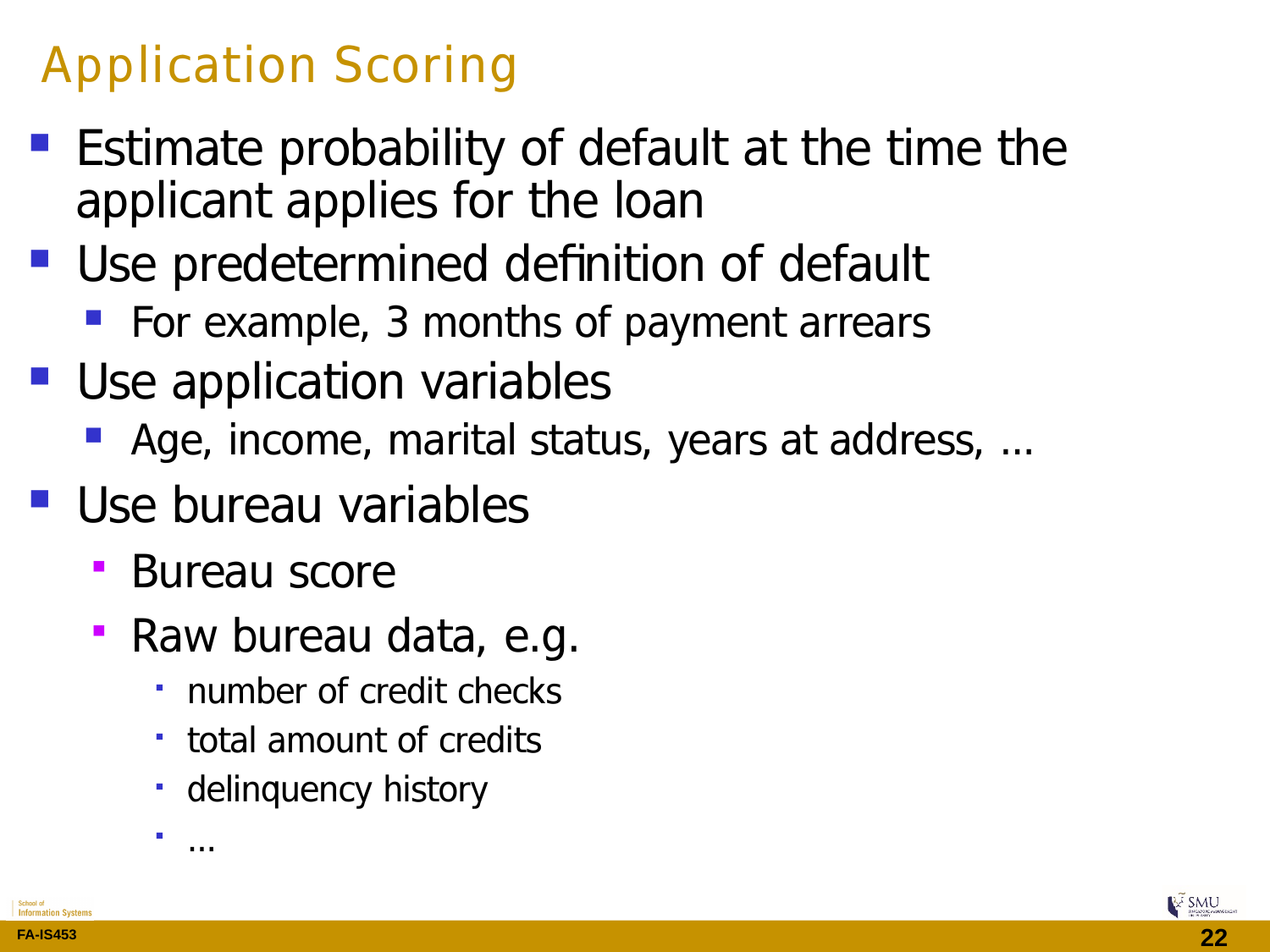

# Application Scoring
Estimate probability of default at the time the applicant applies for the loan
Use predetermined definition of default
For example, 3 months of payment arrears
Use application variables
Age, income, marital status, years at address, …
Use bureau variables
Bureau score
Raw bureau data, e.g.
number of credit checks
total amount of credits
delinquency history
…

22